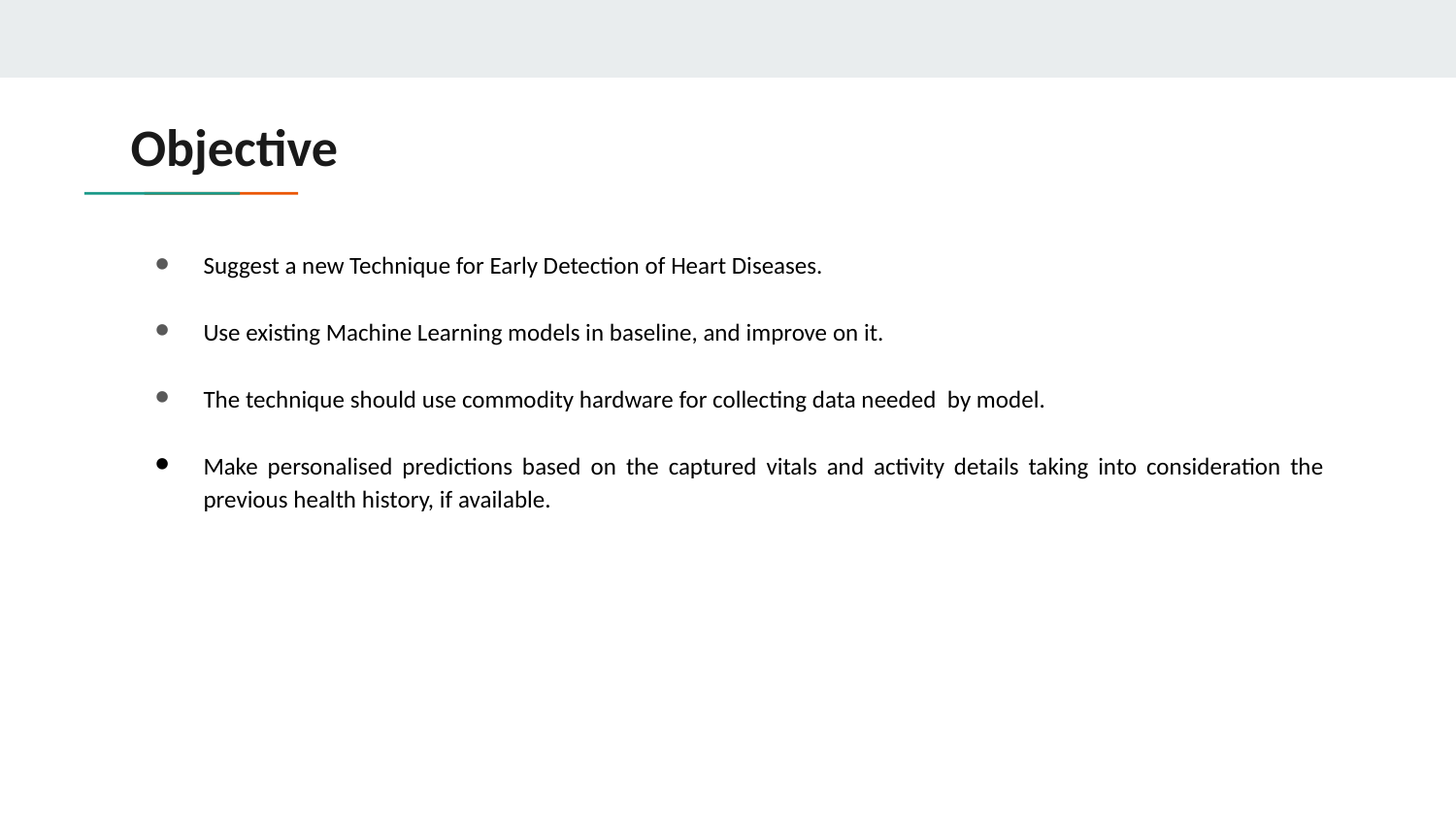

# Objective
Suggest a new Technique for Early Detection of Heart Diseases.

Use existing Machine Learning models in baseline, and improve on it.

The technique should use commodity hardware for collecting data needed  by model.

Make personalised predictions based on the captured vitals and activity details taking into consideration the previous health history, if available.